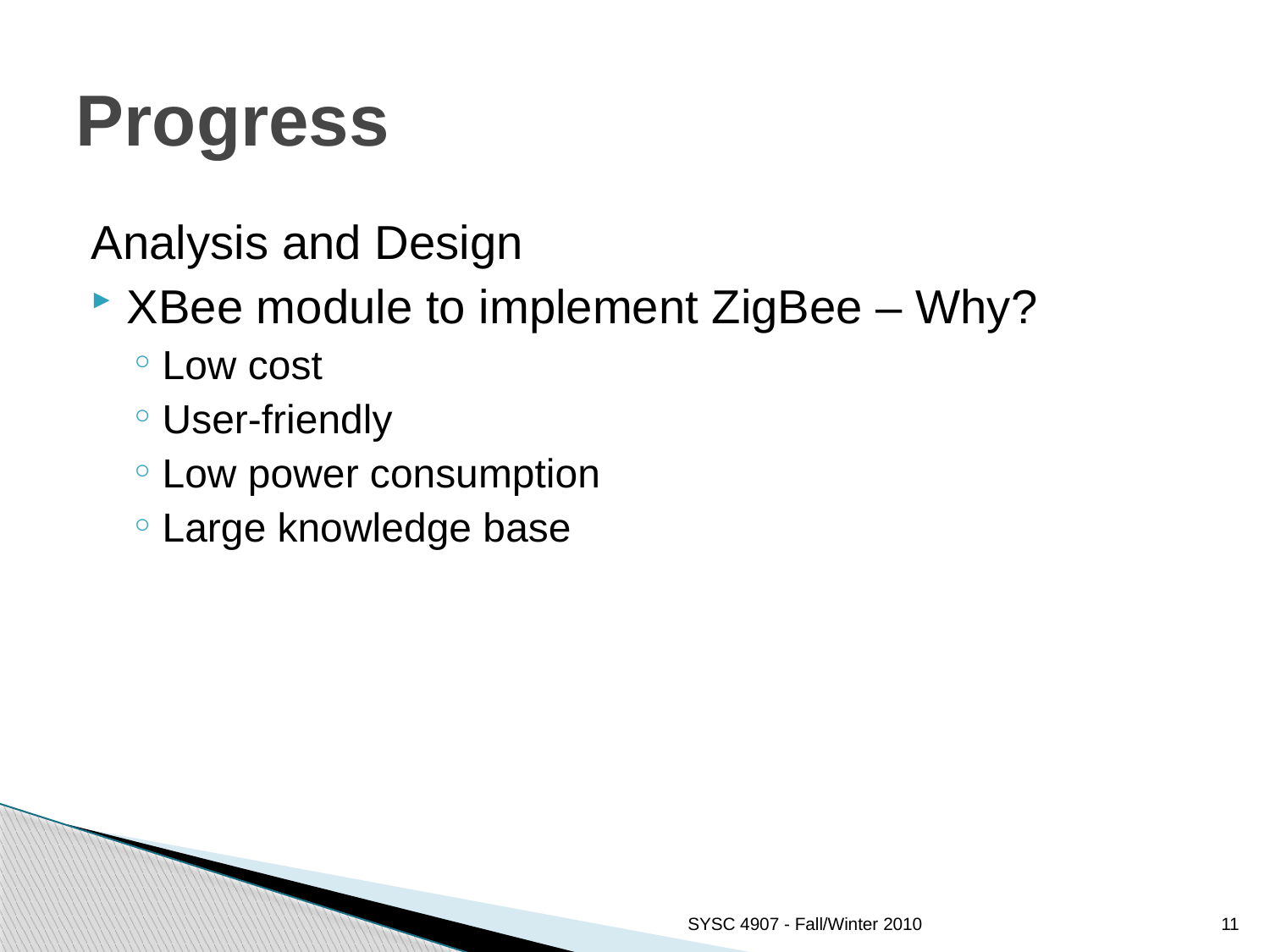

# Progress
Analysis and Design
XBee module to implement ZigBee – Why?
Low cost
User-friendly
Low power consumption
Large knowledge base

SYSC 4907 - Fall/Winter 2010
11